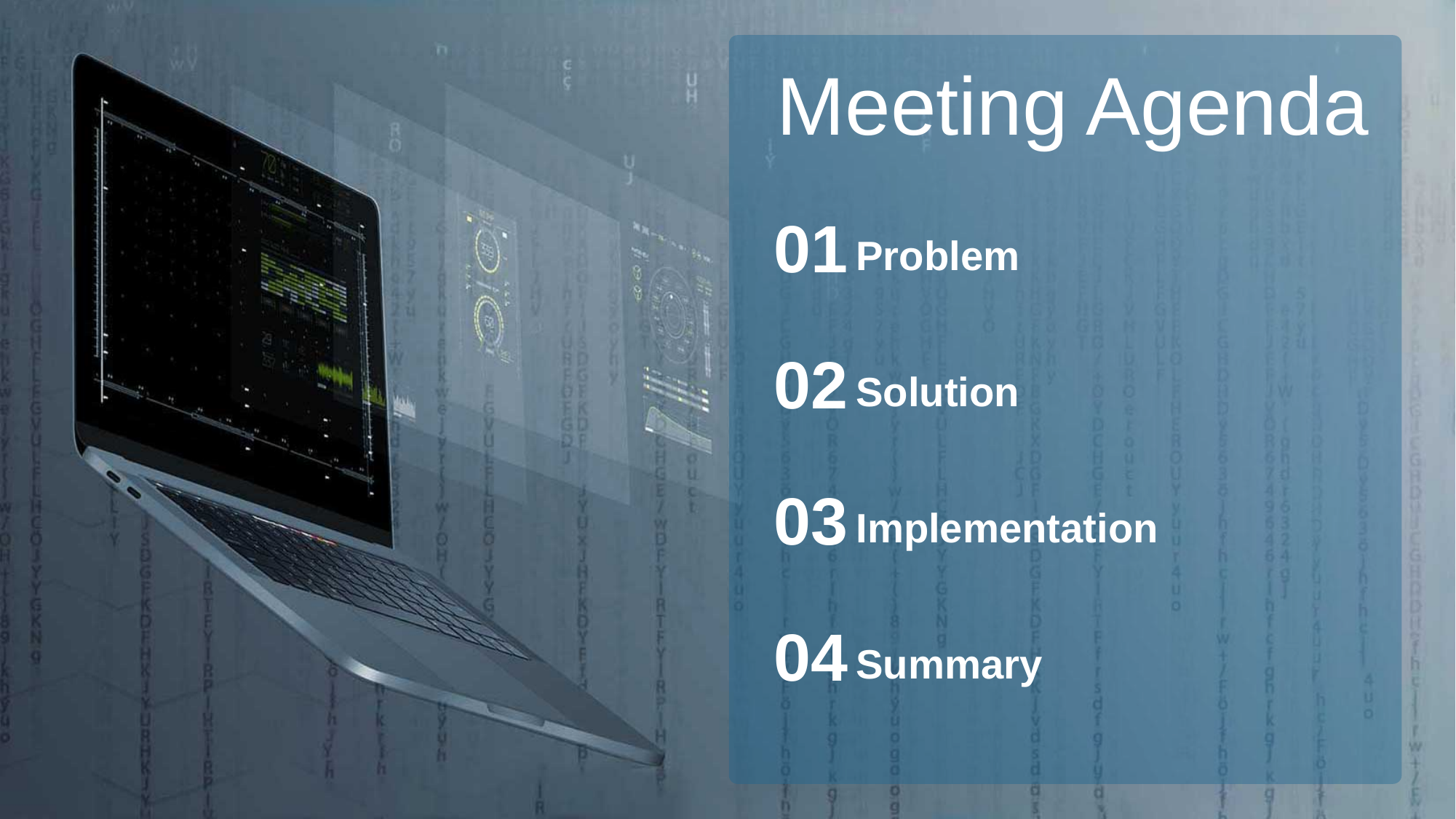

Meeting Agenda
01
Problem
02
Solution
03
Implementation
04
Summary